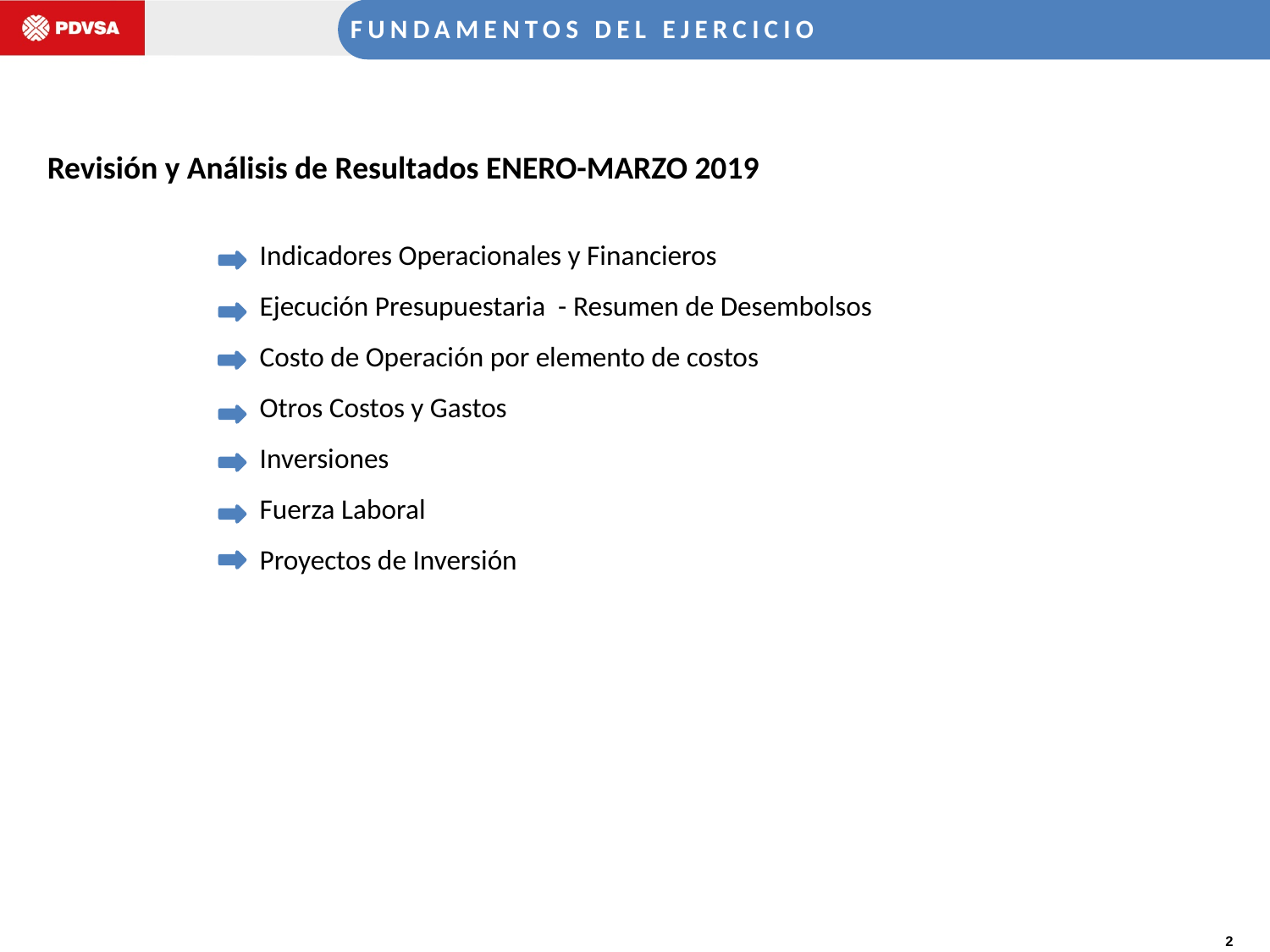

FUNDAMENTOS DEL EJERCICIO

Indicadores Operacionales y Financieros
Ejecución Presupuestaria  - Resumen de Desembolsos
Costo de Operación por elemento de costos
Otros Costos y Gastos
Inversiones
Fuerza Laboral
Proyectos de Inversión
Revisión y Análisis de Resultados ENERO-MARZO 2019